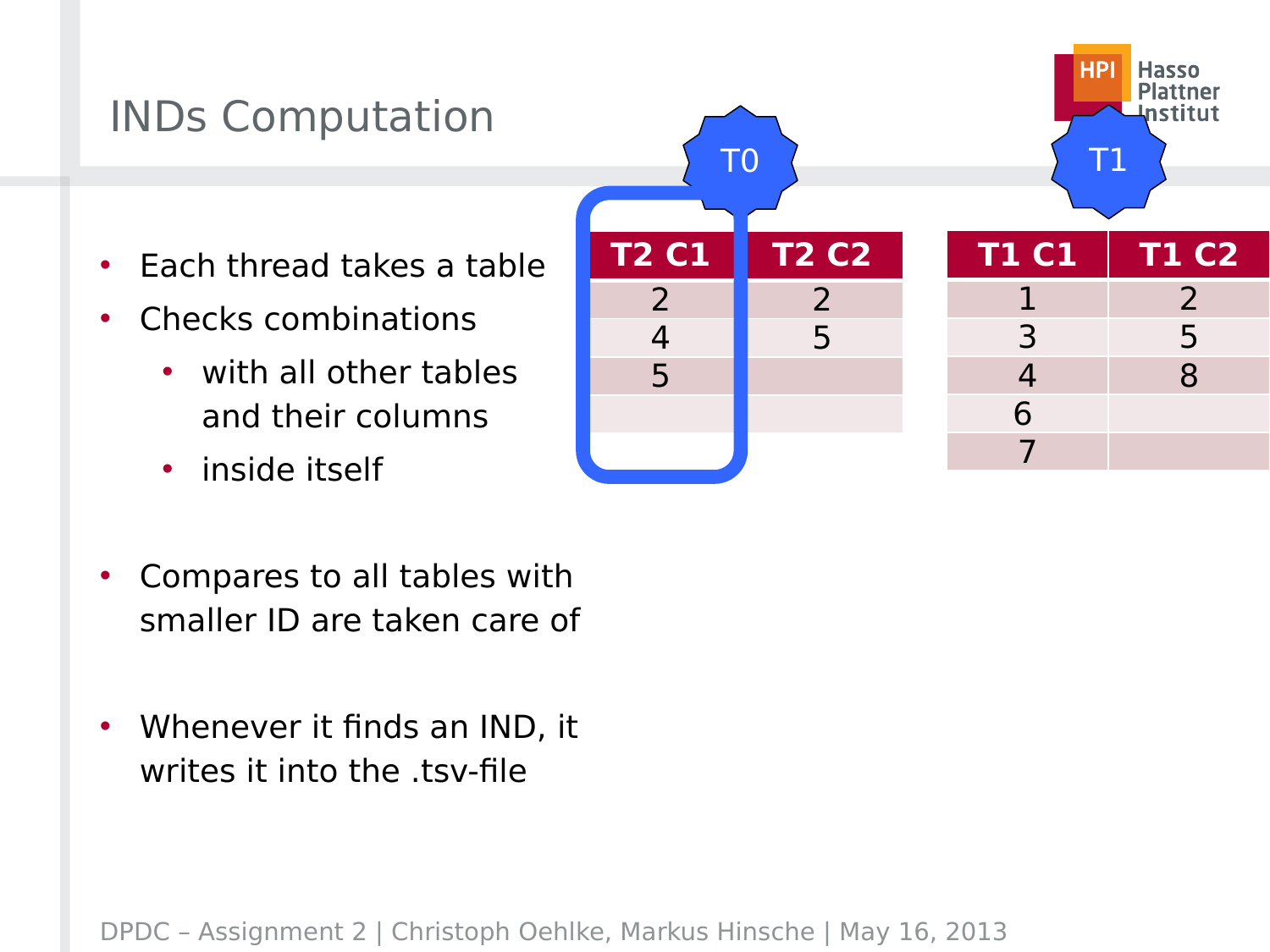

# INDs Computation
T1
T0

| T1 C1 | T1 C2 |
| --- | --- |
| 1 | 2 |
| 3 | 5 |
| 4 | 8 |
| 6 |  |
| 7 |  |
| T2 C1 | T2 C2 |
| --- | --- |
| 2 | 2 |
| 4 | 5 |
| 5 |  |
|  |  |
Each thread takes a table
Checks combinations
with all other tables and their columns
inside itself

Compares to all tables with smaller ID are taken care of

Whenever it finds an IND, it writes it into the .tsv-file
DPDC – Assignment 2 | Christoph Oehlke, Markus Hinsche | May 16, 2013